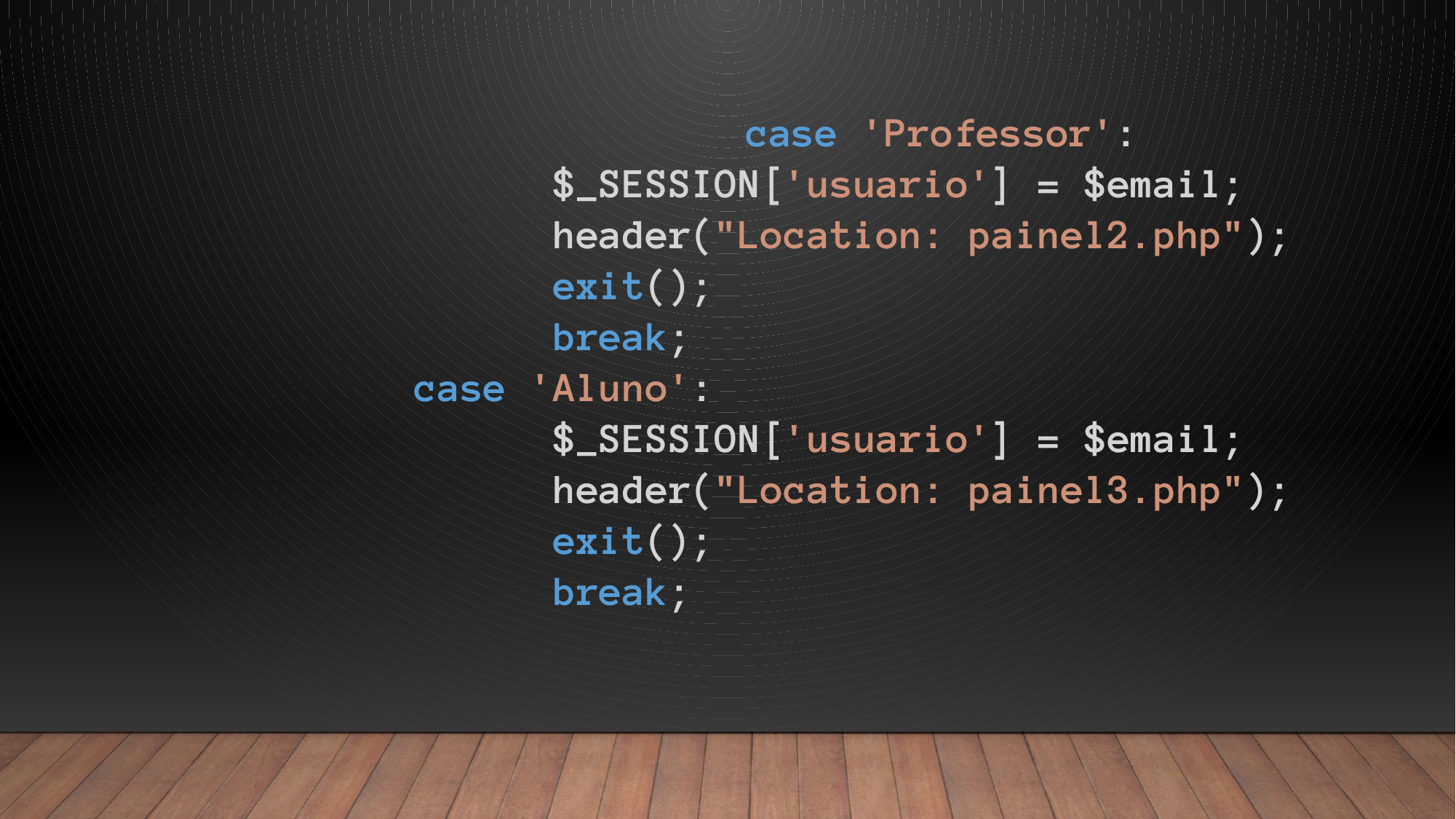

case 'Professor':
                    $_SESSION['usuario'] = $email;
                    header("Location: painel2.php");
                    exit();
                    break;
              case 'Aluno':
                    $_SESSION['usuario'] = $email;
                    header("Location: painel3.php");
                    exit();
                    break;